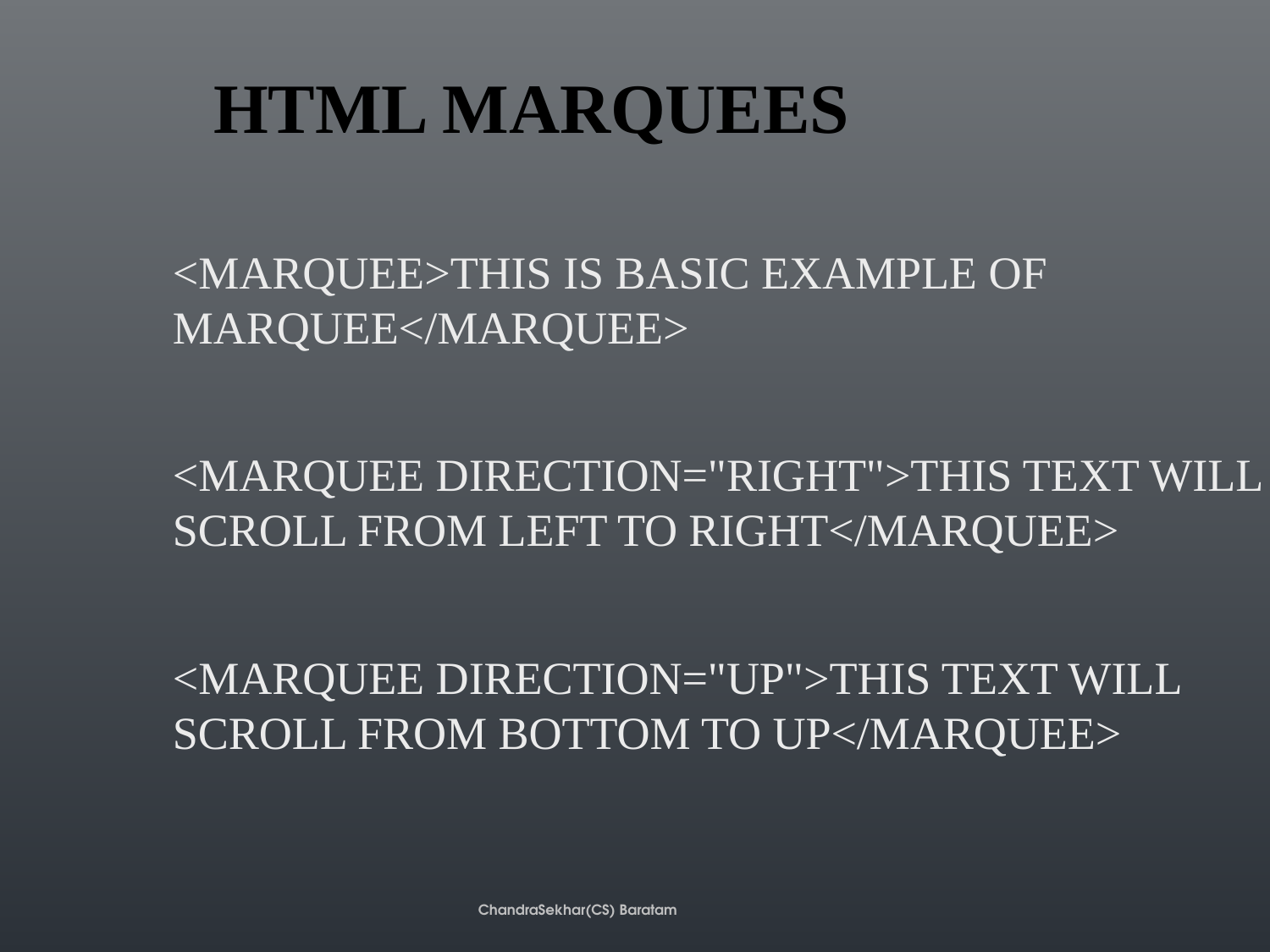

# HTML Marquees
<marquee>This is basic example of marquee</marquee>

<marquee direction="right">This text will scroll from left to right</marquee>

<marquee direction="up">This text will scroll from bottom to up</marquee>

ChandraSekhar(CS) Baratam